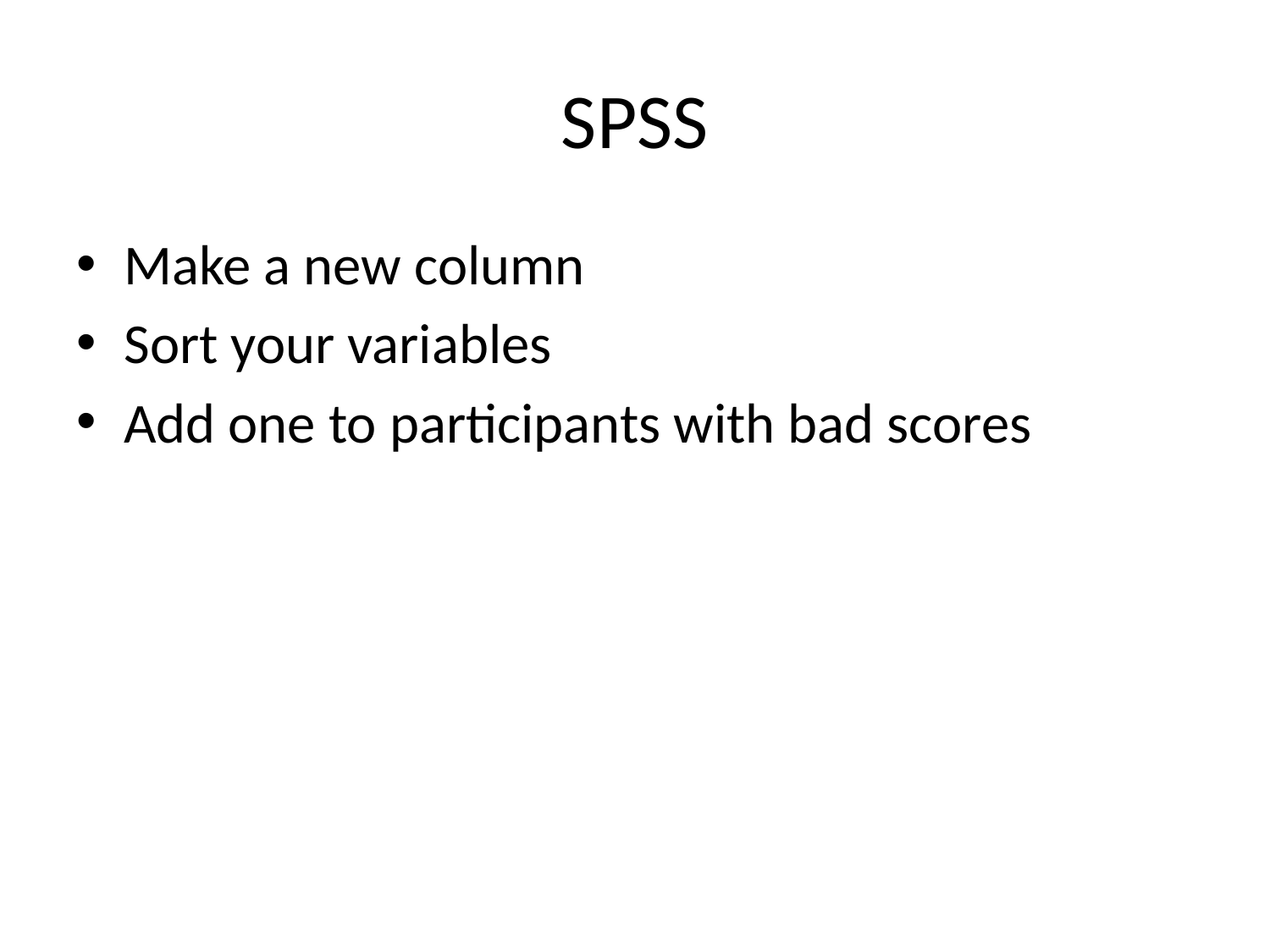

# SPSS
Make a new column
Sort your variables
Add one to participants with bad scores